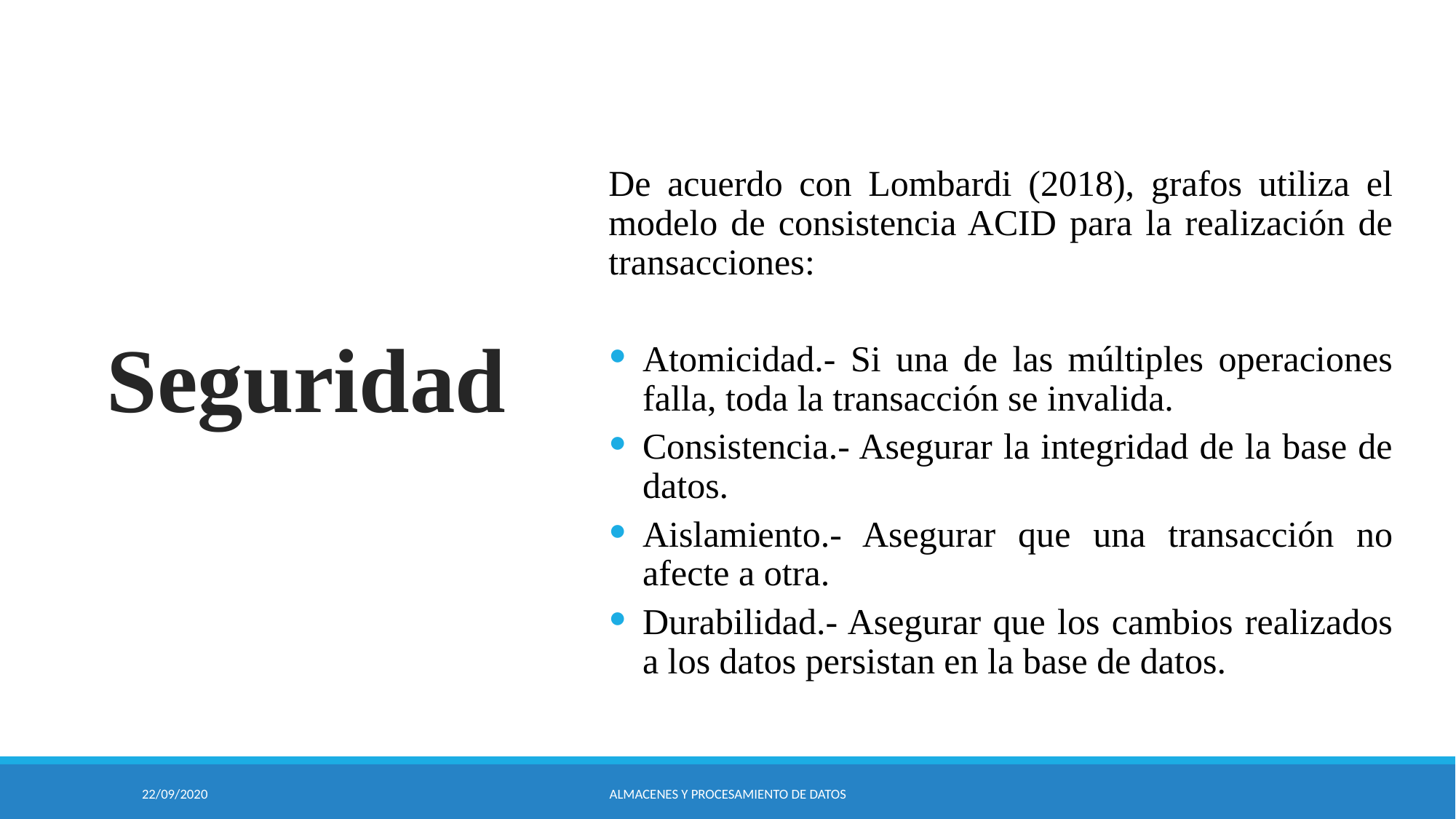

Seguridad
De acuerdo con Lombardi (2018), grafos utiliza el modelo de consistencia ACID para la realización de transacciones:

Atomicidad.- Si una de las múltiples operaciones falla, toda la transacción se invalida.
Consistencia.- Asegurar la integridad de la base de datos.
Aislamiento.- Asegurar que una transacción no afecte a otra.
Durabilidad.- Asegurar que los cambios realizados a los datos persistan en la base de datos.

22/09/2020
ALMACENES Y PROCESAMIENTO DE DATOS